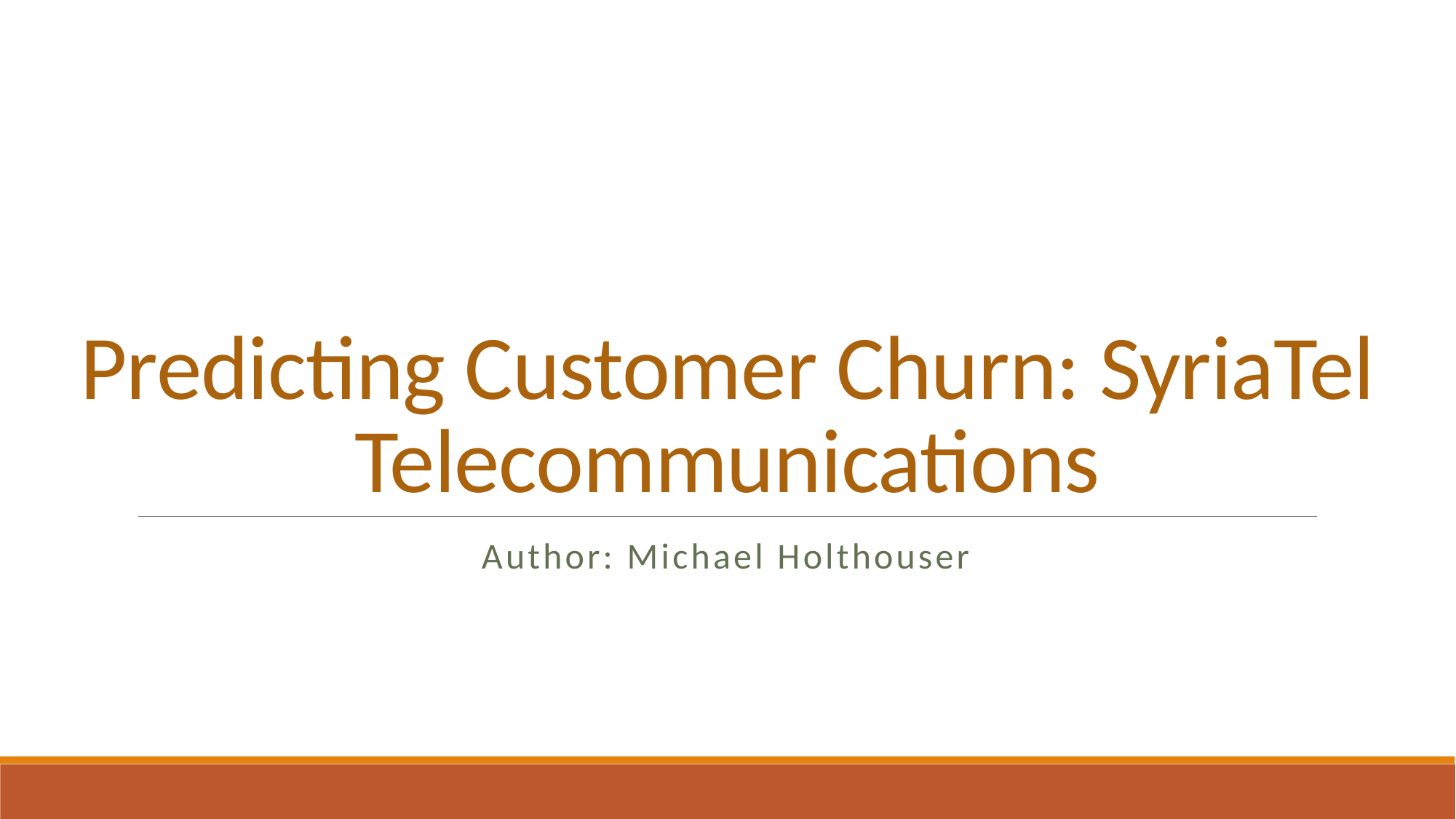

# Predicting Customer Churn: SyriaTel Telecommunications
Author: Michael Holthouser